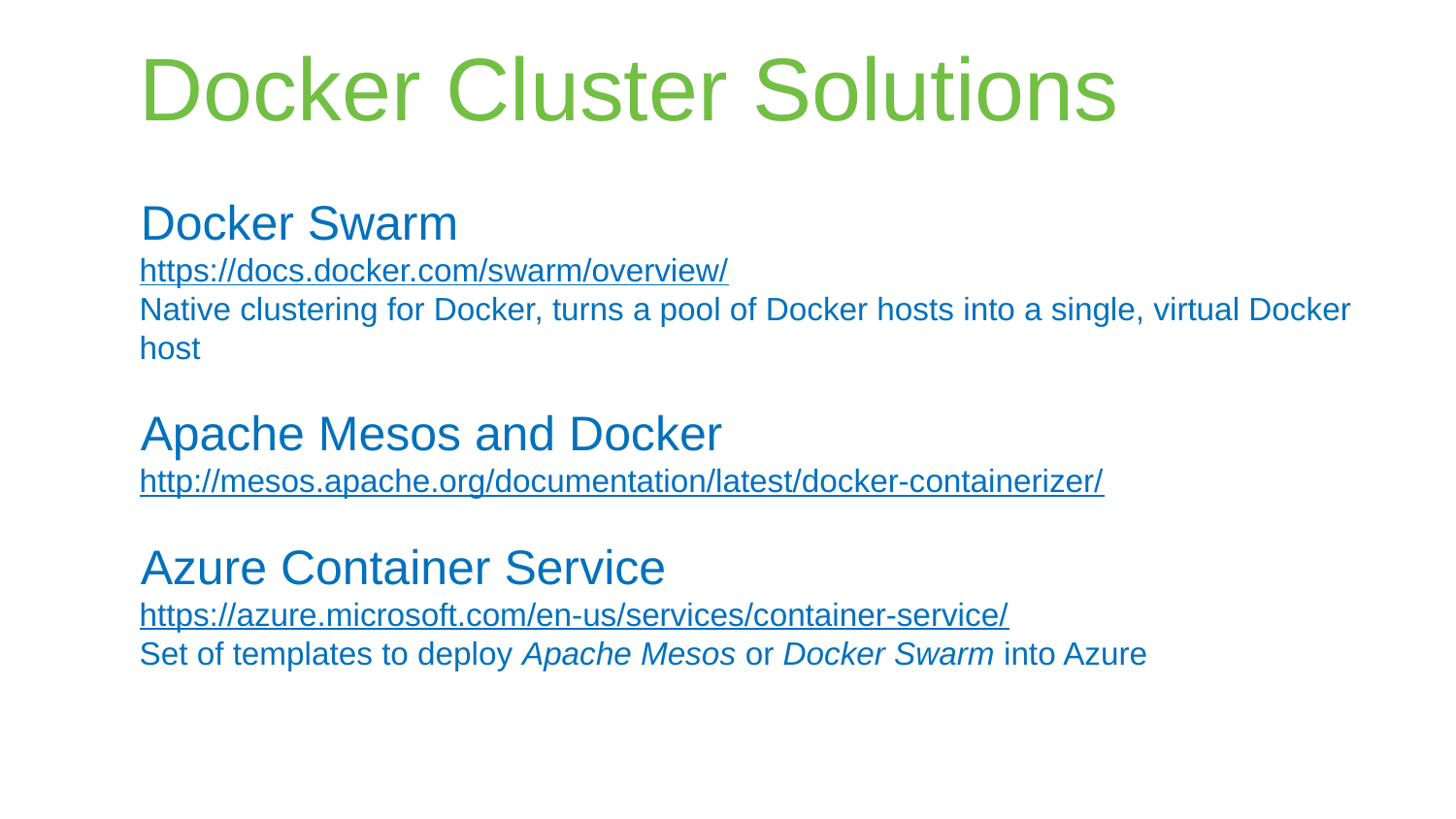

# Docker Cluster Solutions
Docker Swarm
https://docs.docker.com/swarm/overview/
Native clustering for Docker, turns a pool of Docker hosts into a single, virtual Docker host
Apache Mesos and Docker
http://mesos.apache.org/documentation/latest/docker-containerizer/
Azure Container Service
https://azure.microsoft.com/en-us/services/container-service/
Set of templates to deploy Apache Mesos or Docker Swarm into Azure